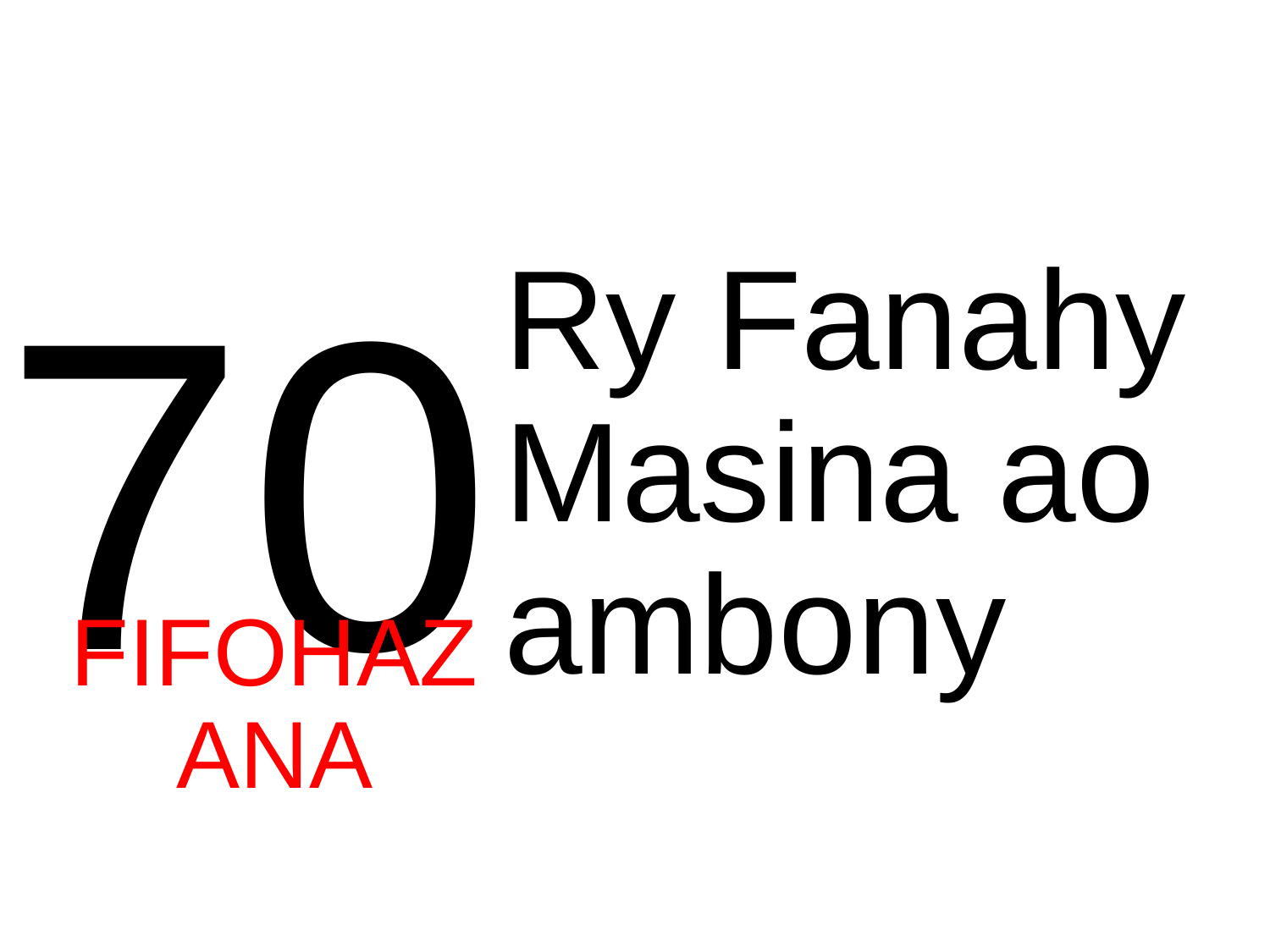

70
Ry Fanahy Masina ao ambony
FIFOHAZANA